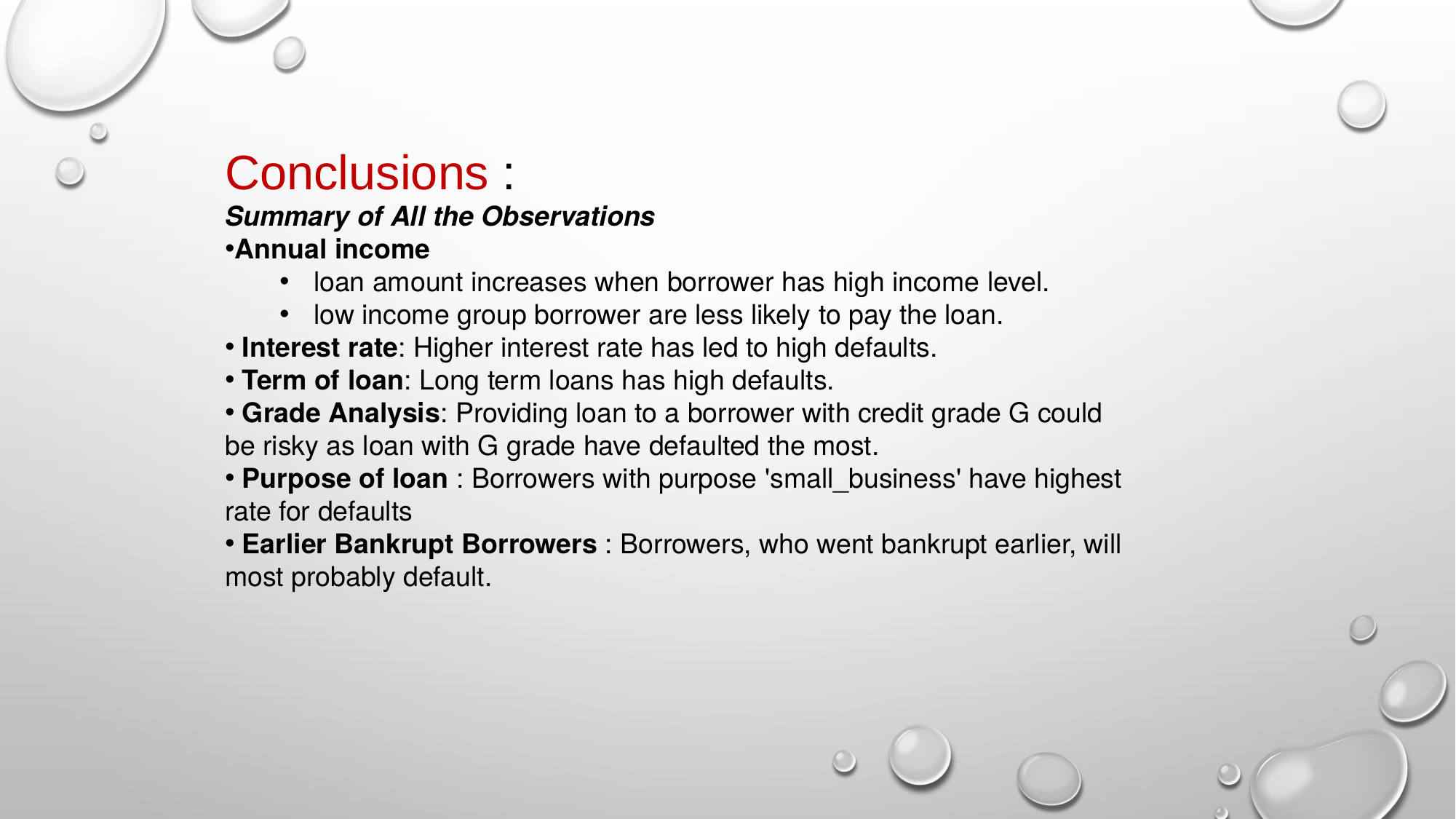

Conclusions :
Summary of All the Observations
Annual income
loan amount increases when borrower has high income level.
low income group borrower are less likely to pay the loan.
 Interest rate: Higher interest rate has led to high defaults.
 Term of loan: Long term loans has high defaults.
 Grade Analysis: Providing loan to a borrower with credit grade G could be risky as loan with G grade have defaulted the most.
 Purpose of loan : Borrowers with purpose 'small_business' have highest rate for defaults
 Earlier Bankrupt Borrowers : Borrowers, who went bankrupt earlier, will most probably default.